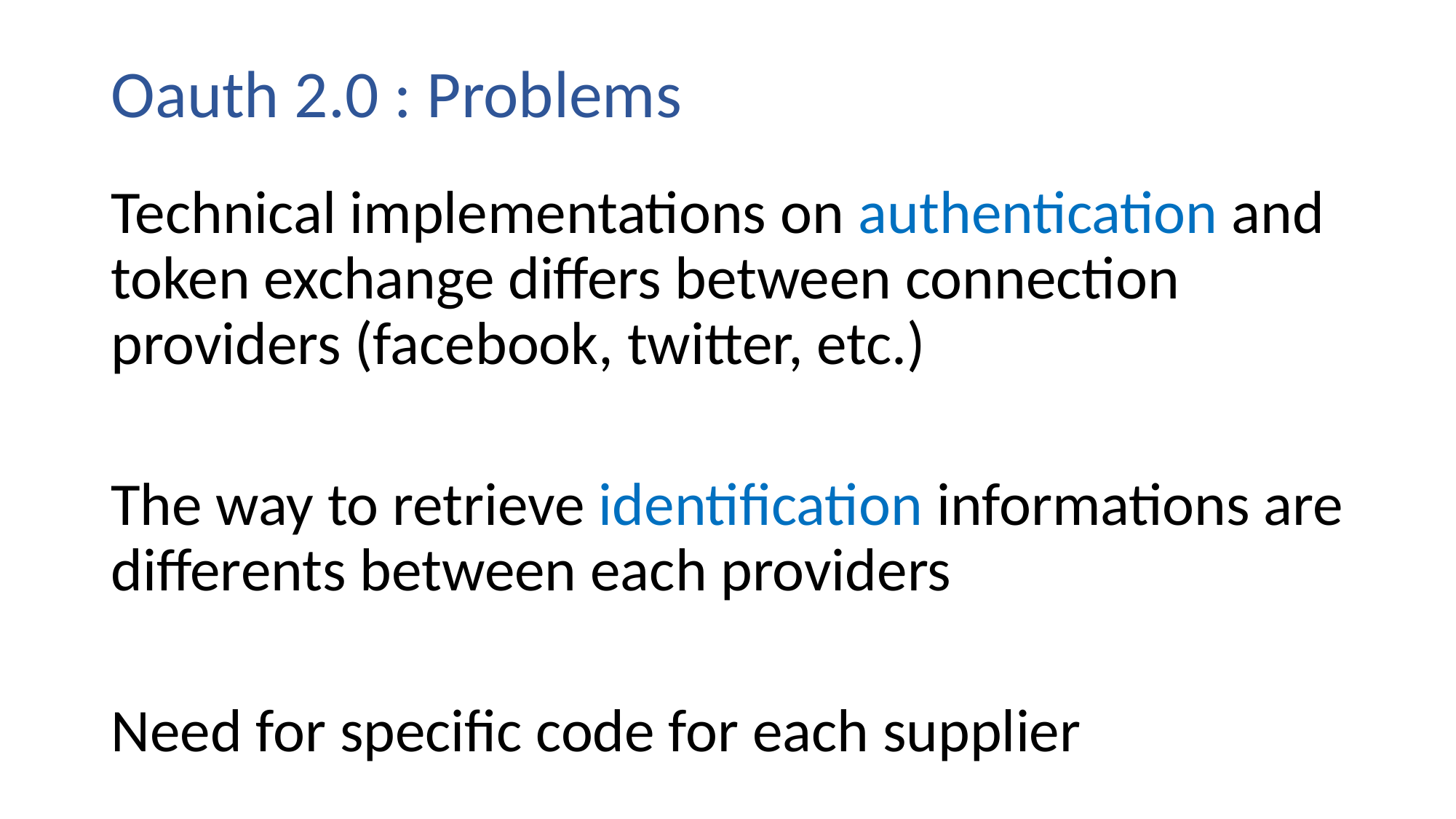

# Oauth 2.0 : Problems
Technical implementations on authentication and token exchange differs between connection providers (facebook, twitter, etc.)

The way to retrieve identification informations are differents between each providers

Need for specific code for each supplier